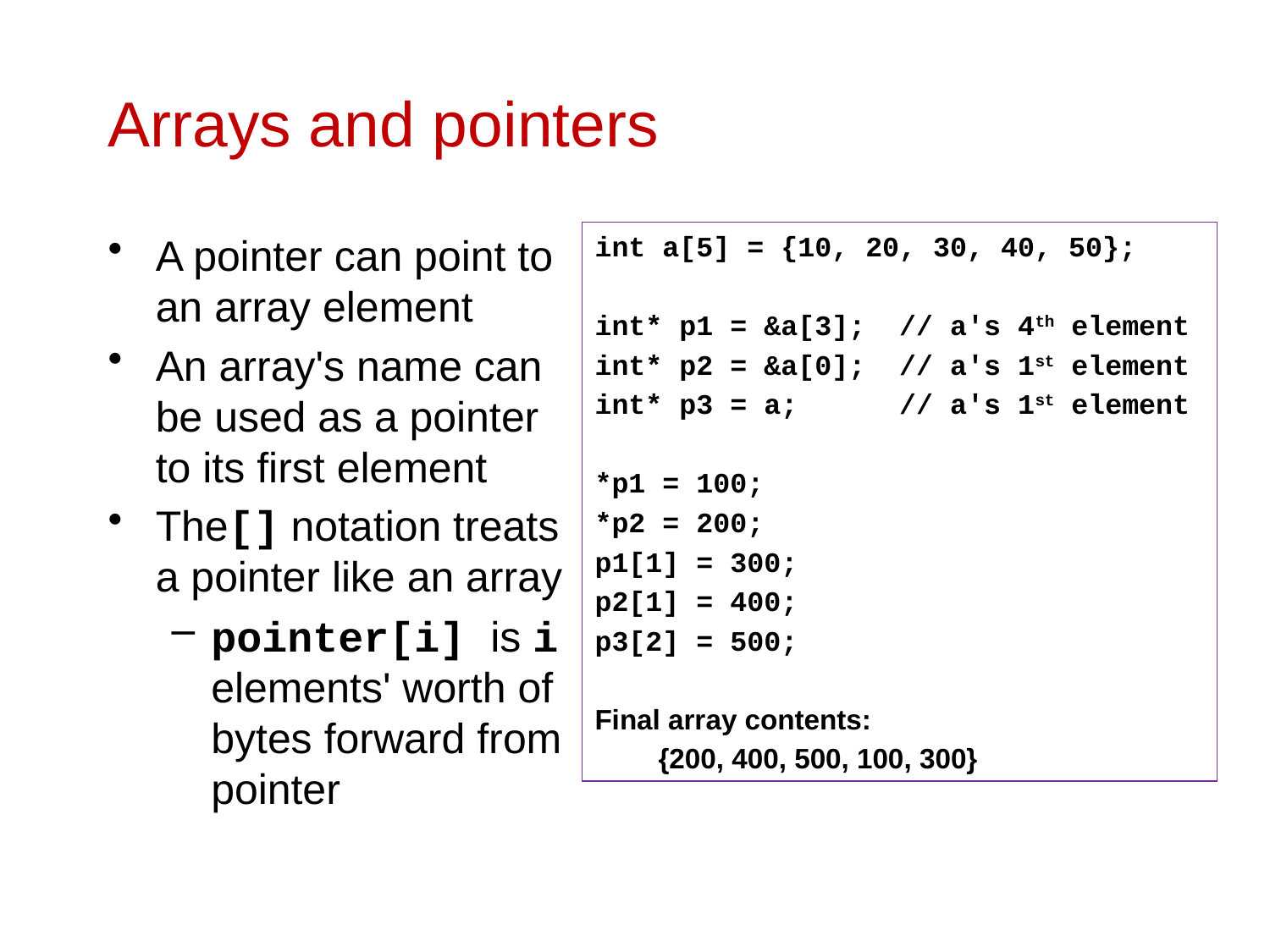

# Arrays and pointers
A pointer can point to an array element
An array's name can be used as a pointer to its first element
The[] notation treats a pointer like an array
pointer[i] is i elements' worth of bytes forward from pointer
int a[5] = {10, 20, 30, 40, 50};

int* p1 = &a[3];  // a's 4th element
int* p2 = &a[0];  // a's 1st element
int* p3 = a;      // a's 1st element

*p1 = 100;
*p2 = 200;
p1[1] = 300;
p2[1] = 400;
p3[2] = 500;

Final array contents:
{200, 400, 500, 100, 300}